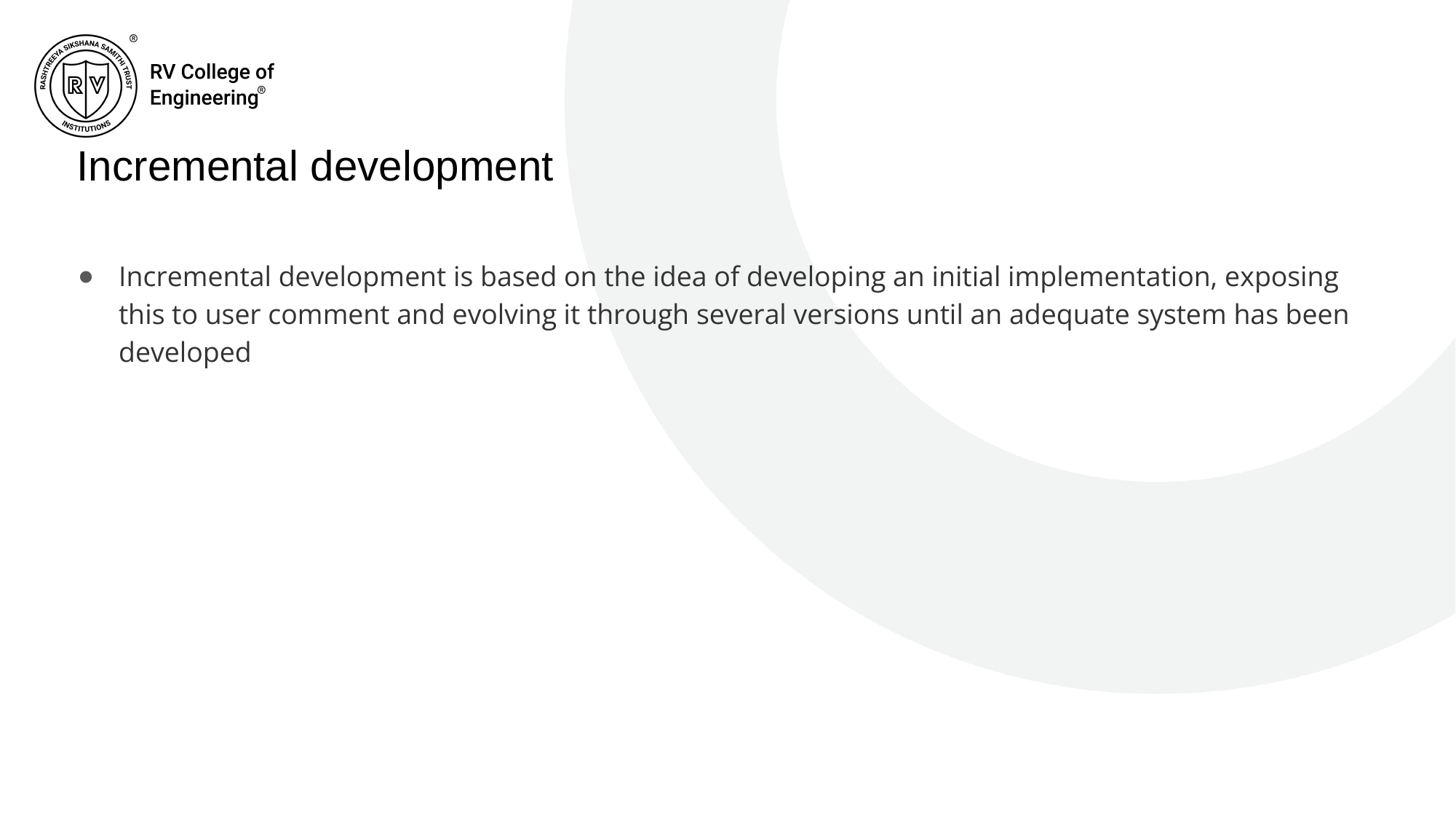

# Incremental development
Incremental development is based on the idea of developing an initial implementation, exposing this to user comment and evolving it through several versions until an adequate system has been developed